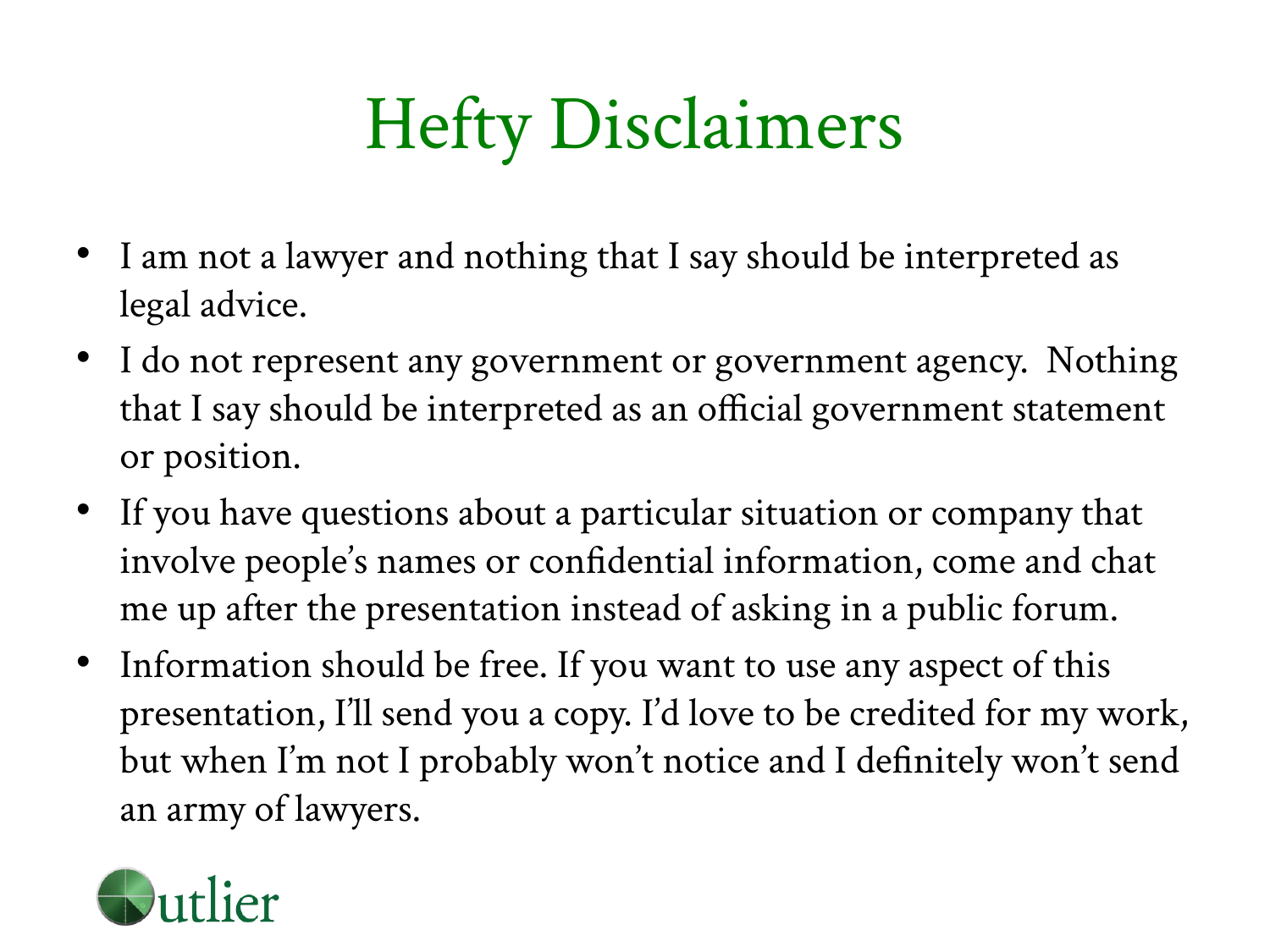

# Hefty Disclaimers
I am not a lawyer and nothing that I say should be interpreted as legal advice.
I do not represent any government or government agency.  Nothing that I say should be interpreted as an official government statement or position.
If you have questions about a particular situation or company that involve people’s names or confidential information, come and chat me up after the presentation instead of asking in a public forum.
Information should be free. If you want to use any aspect of this presentation, I’ll send you a copy. I’d love to be credited for my work, but when I’m not I probably won’t notice and I definitely won’t send an army of lawyers.